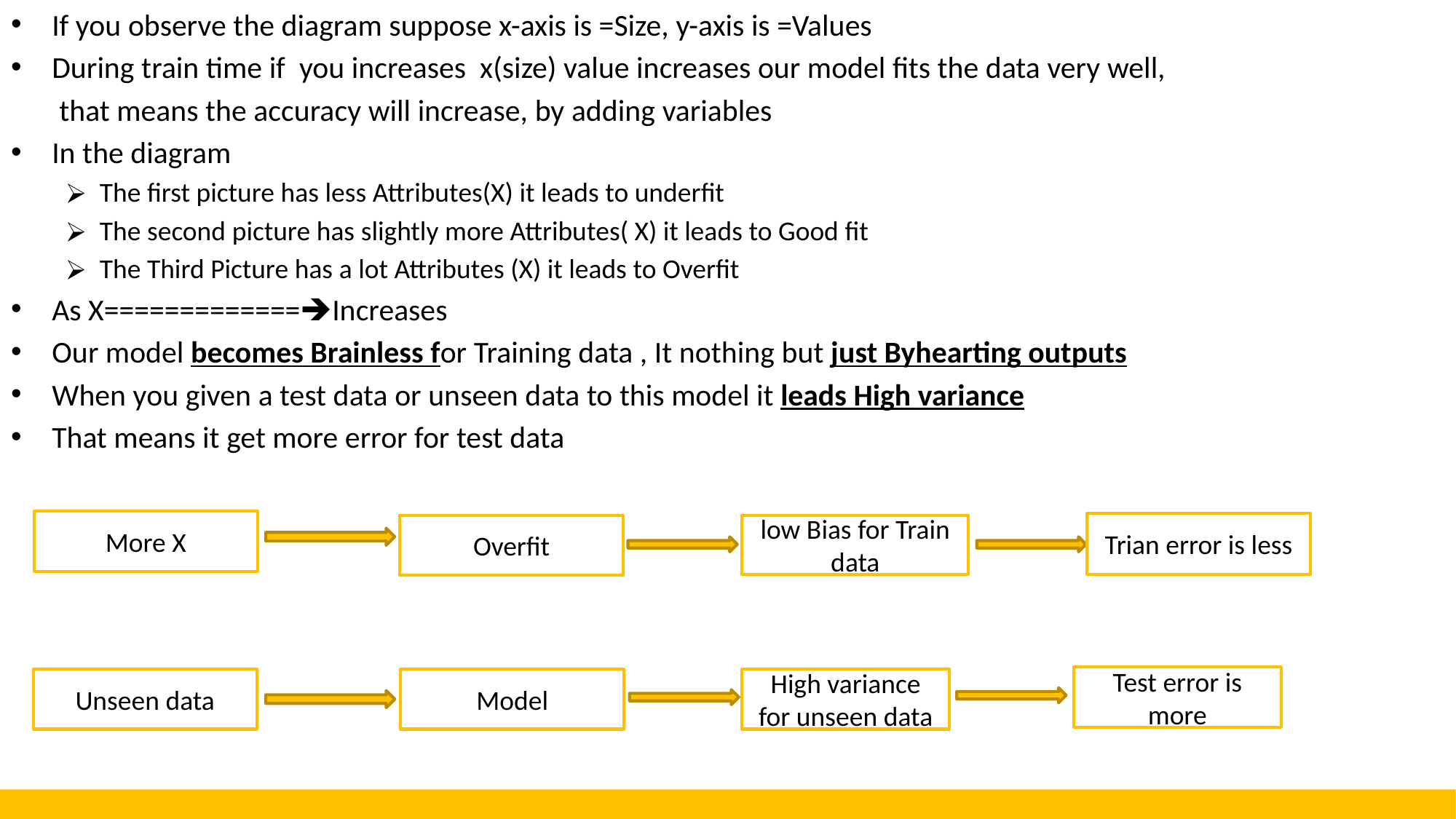

If you observe the diagram suppose x-axis is =Size, y-axis is =Values
During train time if  you increases  x(size) value increases our model fits the data very well,
       that means the accuracy will increase, by adding variables
In the diagram
The first picture has less Attributes(X) it leads to underfit
The second picture has slightly more Attributes( X) it leads to Good fit
The Third Picture has a lot Attributes (X) it leads to Overfit
As X=============🡺Increases
Our model becomes Brainless for Training data , It nothing but just Byhearting outputs
When you given a test data or unseen data to this model it leads High variance
That means it get more error for test data

More X
Trian error is less
low Bias for Train data
Overfit

Test error is more
Unseen data
Model
High variance for unseen data